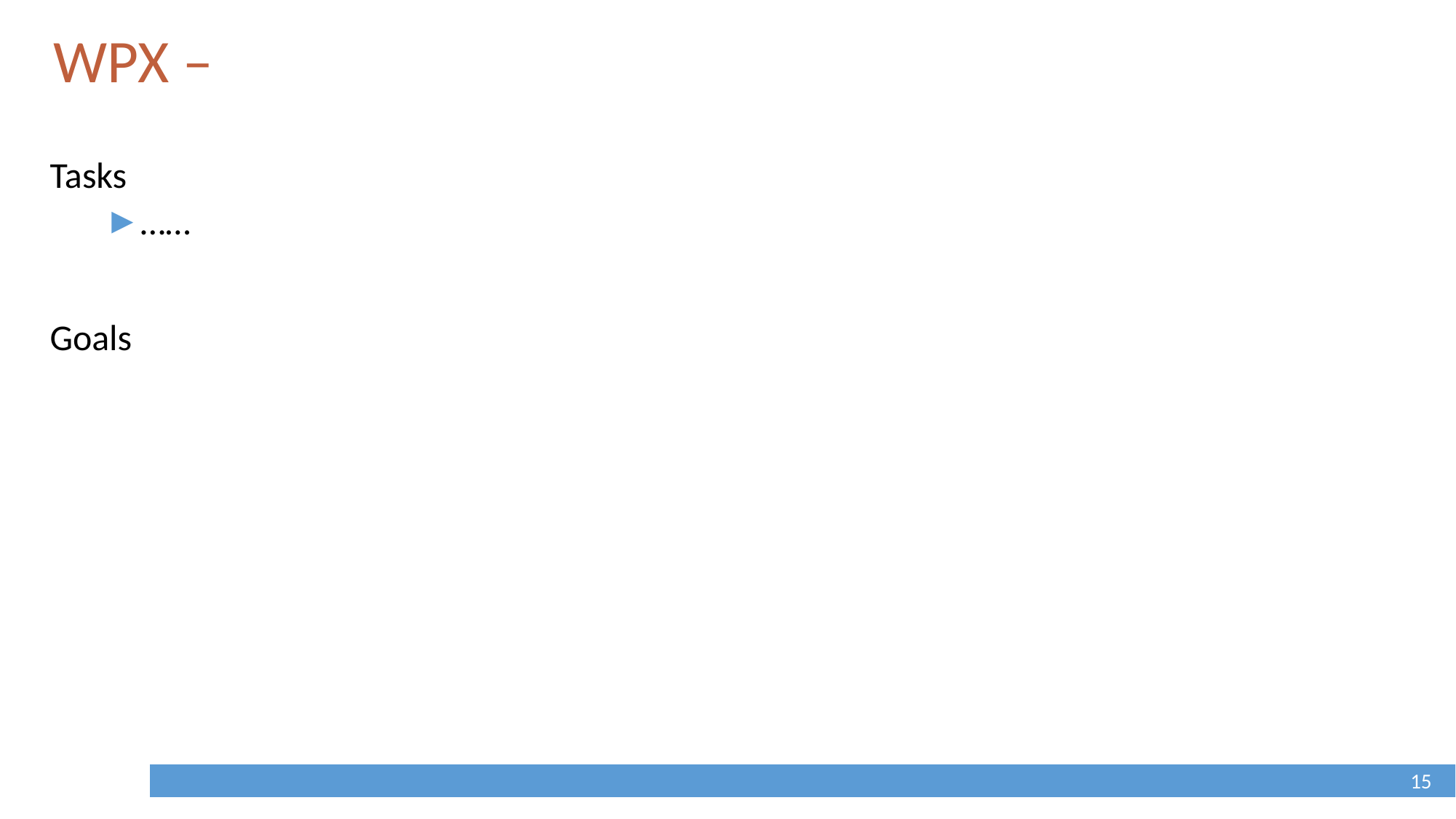

# WPX –
Tasks
……

Goals

15